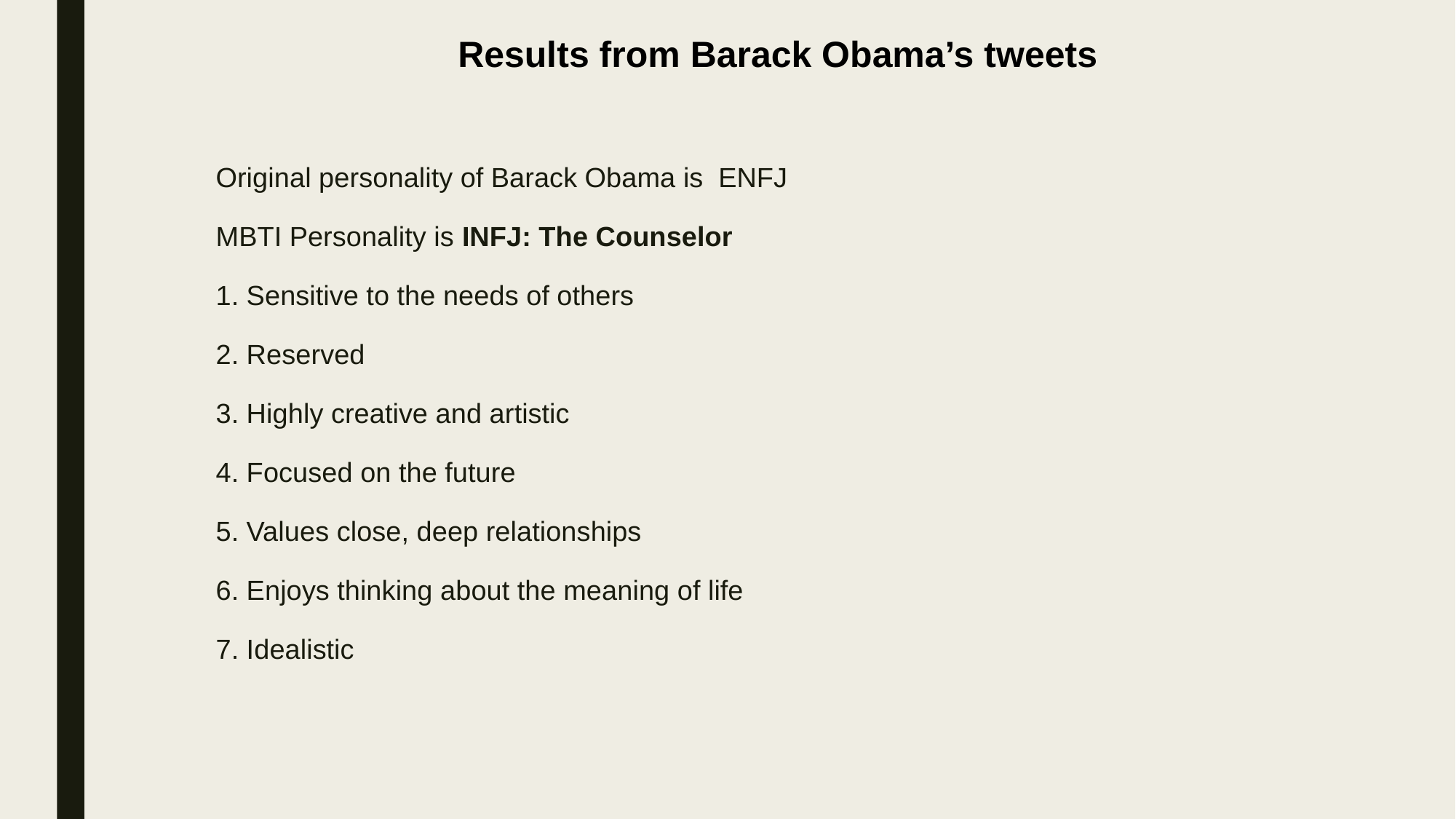

Results from Barack Obama’s tweets
# Original personality of Barack Obama is  ENFJ MBTI Personality is INFJ: The Counselor 1. Sensitive to the needs of others 2. Reserved 3. Highly creative and artistic 4. Focused on the future 5. Values close, deep relationships 6. Enjoys thinking about the meaning of life 7. Idealistic